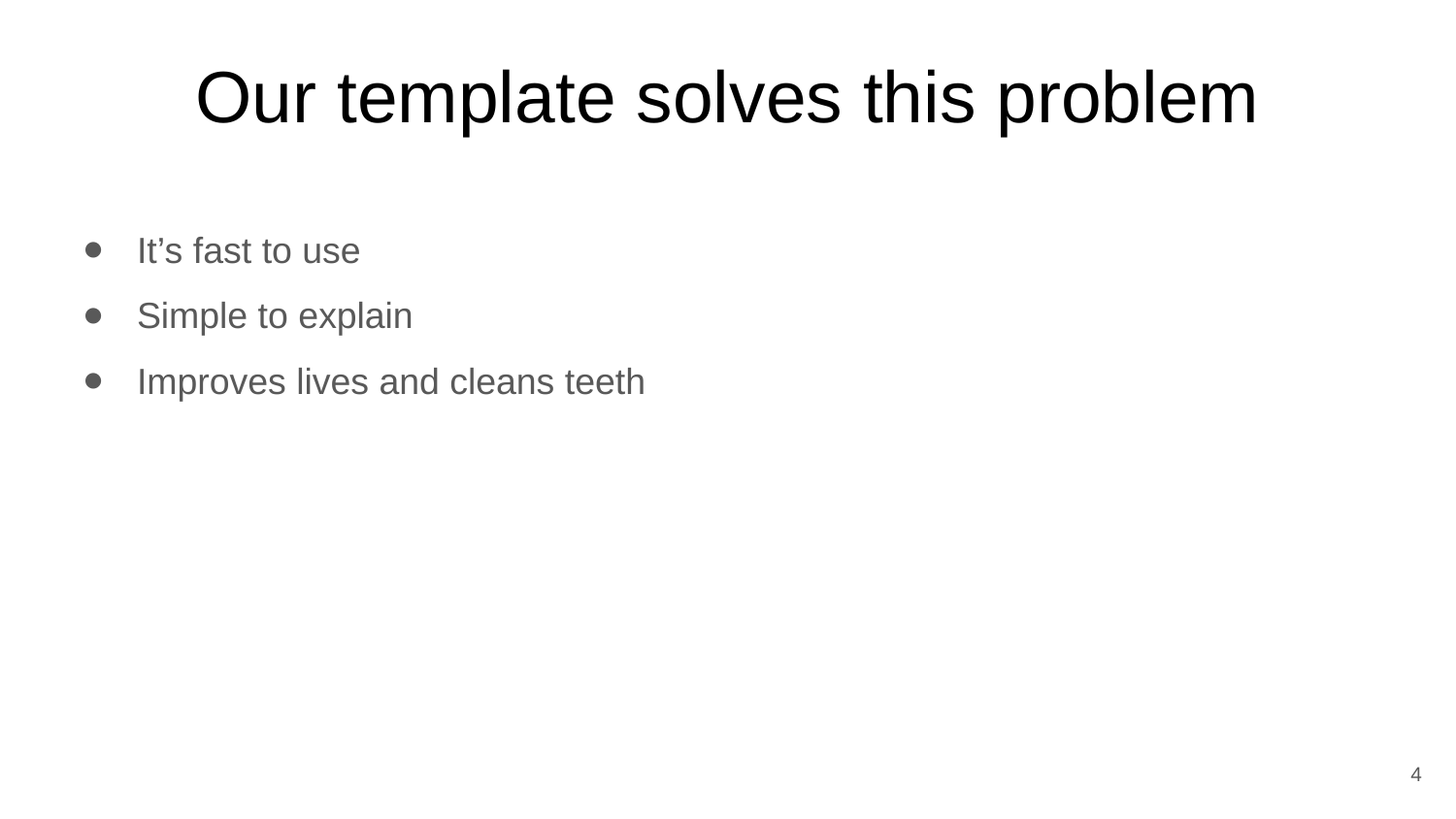

# Our template solves this problem
It’s fast to use
Simple to explain
Improves lives and cleans teeth
4